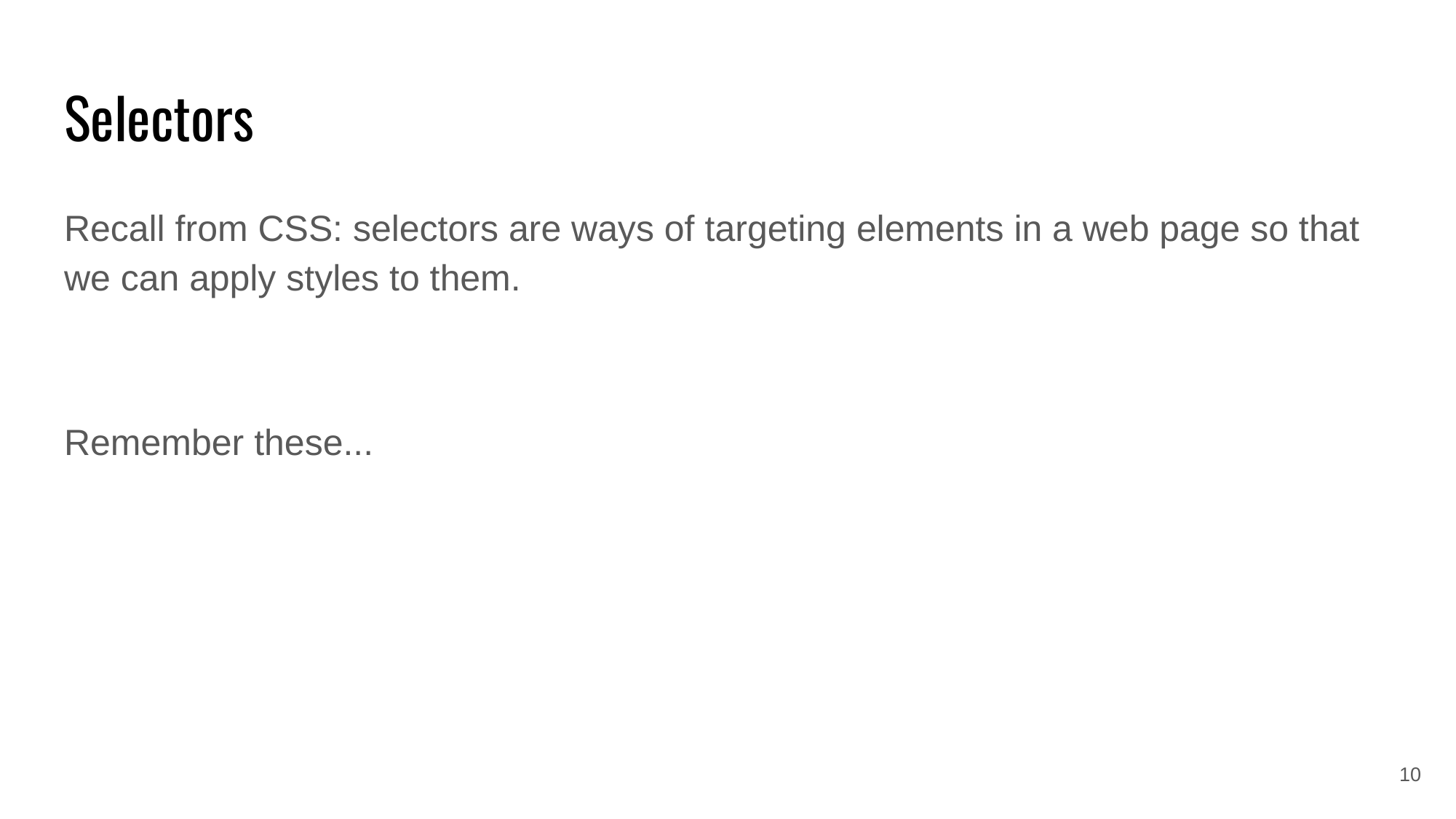

# Selectors
Recall from CSS: selectors are ways of targeting elements in a web page so that we can apply styles to them.

Remember these...

10